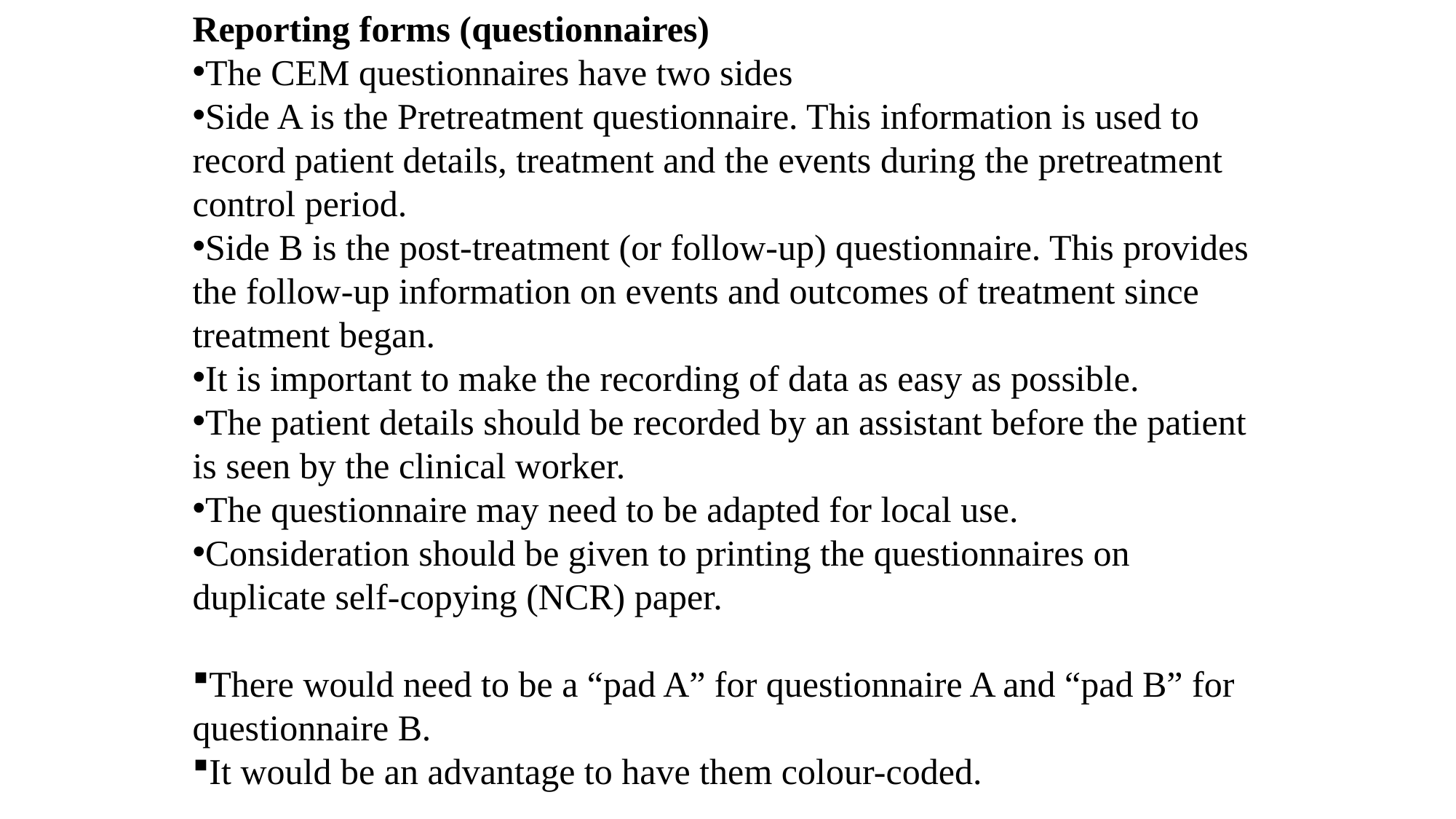

Reporting forms (questionnaires)
The CEM questionnaires have two sides
Side A is the Pretreatment questionnaire. This information is used to record patient details, treatment and the events during the pretreatment control period.
Side B is the post-treatment (or follow-up) questionnaire. This provides the follow-up information on events and outcomes of treatment since treatment began.
It is important to make the recording of data as easy as possible.
The patient details should be recorded by an assistant before the patient is seen by the clinical worker.
The questionnaire may need to be adapted for local use.
Consideration should be given to printing the questionnaires on duplicate self-copying (NCR) paper.

There would need to be a “pad A” for questionnaire A and “pad B” for questionnaire B.
It would be an advantage to have them colour-coded.